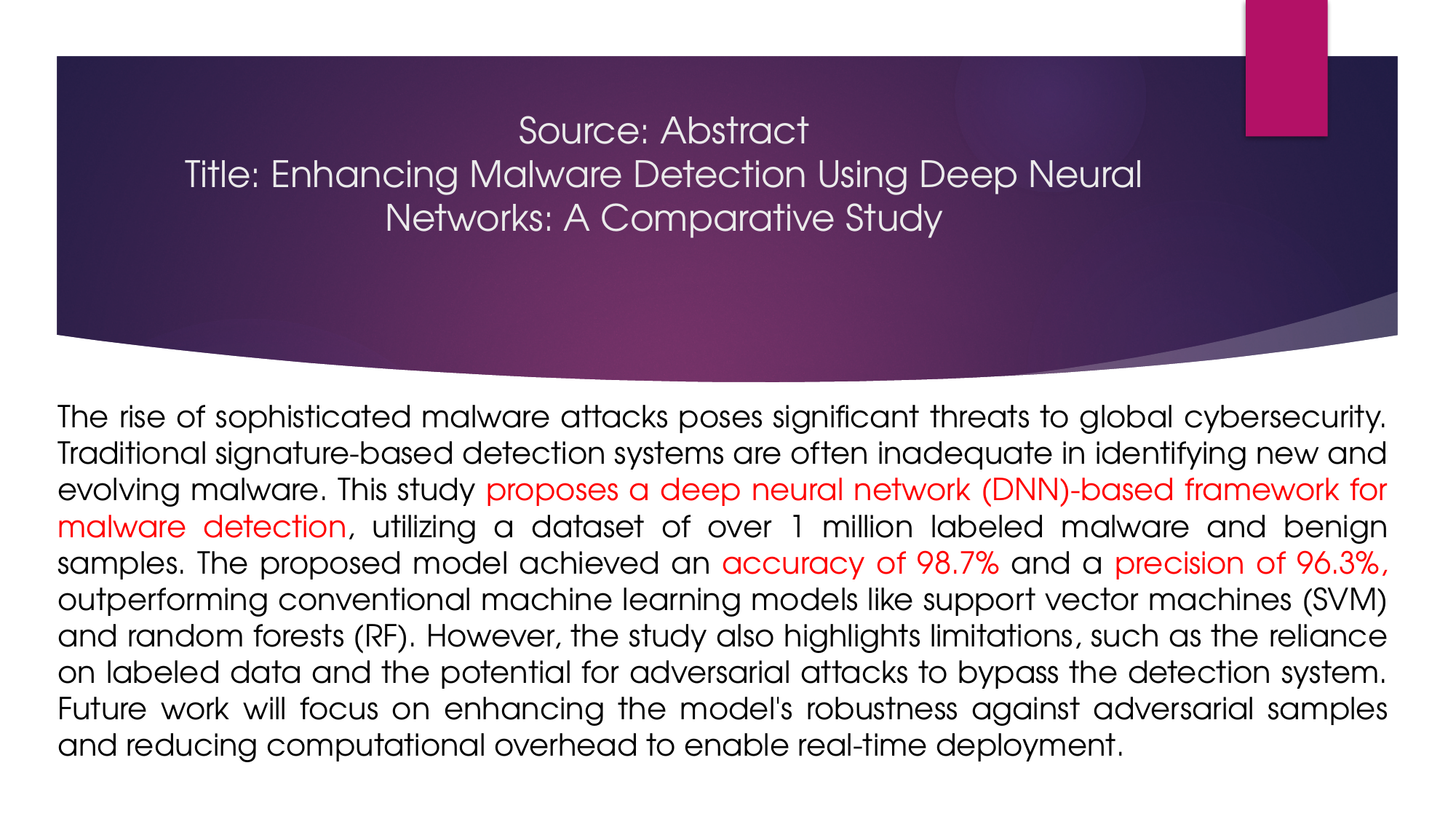

# Source: Abstract Title: Enhancing Malware Detection Using Deep Neural Networks: A Comparative Study
The rise of sophisticated malware attacks poses significant threats to global cybersecurity. Traditional signature-based detection systems are often inadequate in identifying new and evolving malware. This study proposes a deep neural network (DNN)-based framework for malware detection, utilizing a dataset of over 1 million labeled malware and benign samples. The proposed model achieved an accuracy of 98.7% and a precision of 96.3%, outperforming conventional machine learning models like support vector machines (SVM) and random forests (RF). However, the study also highlights limitations, such as the reliance on labeled data and the potential for adversarial attacks to bypass the detection system. Future work will focus on enhancing the model's robustness against adversarial samples and reducing computational overhead to enable real-time deployment.